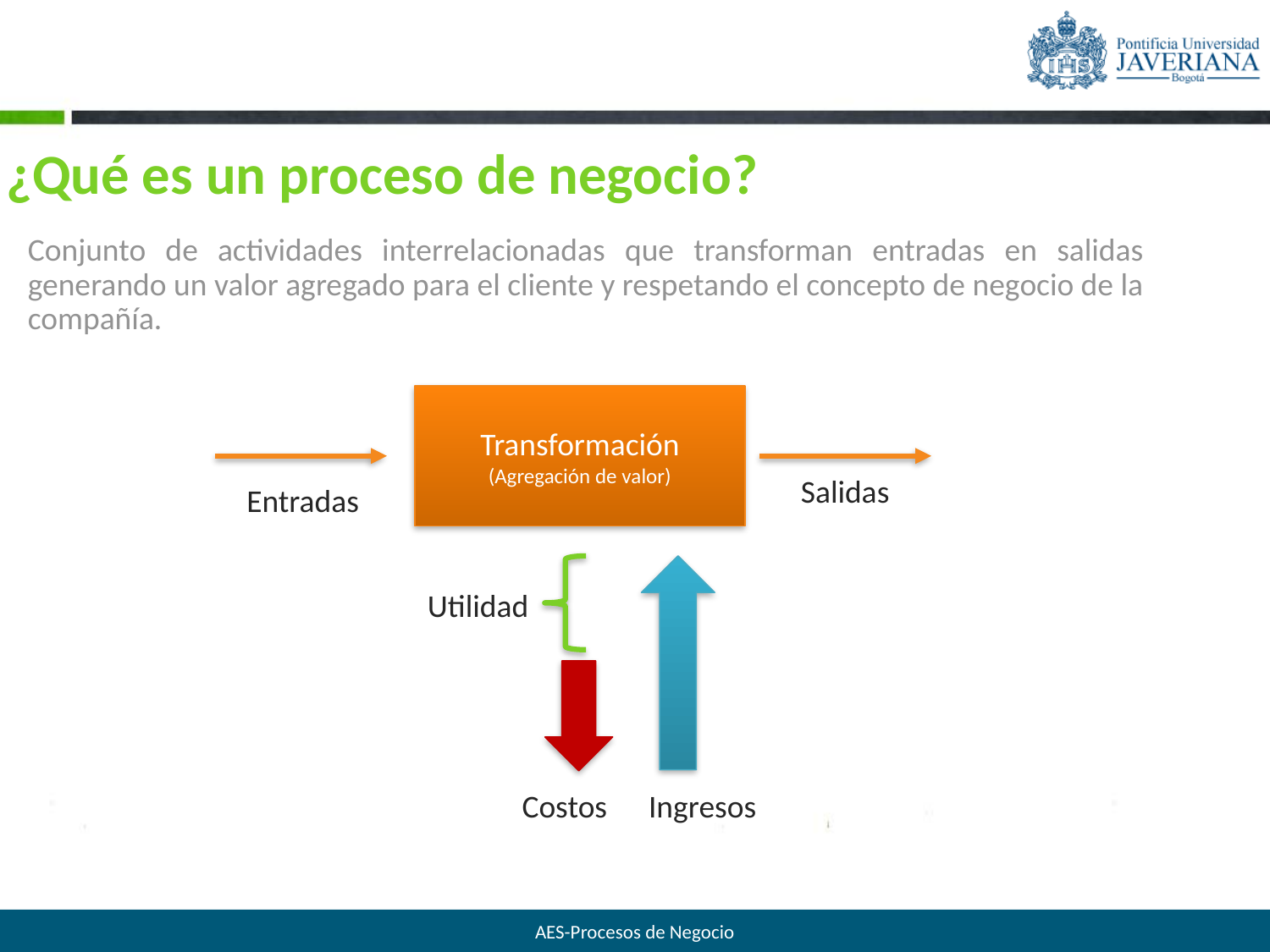

¿Qué es un proceso de negocio?
Conjunto de actividades interrelacionadas que transforman entradas en salidas generando un valor agregado para el cliente y respetando el concepto de negocio de la compañía.
Transformación (Agregación de valor)
Salidas
Entradas

Utilidad

Costos
Ingresos